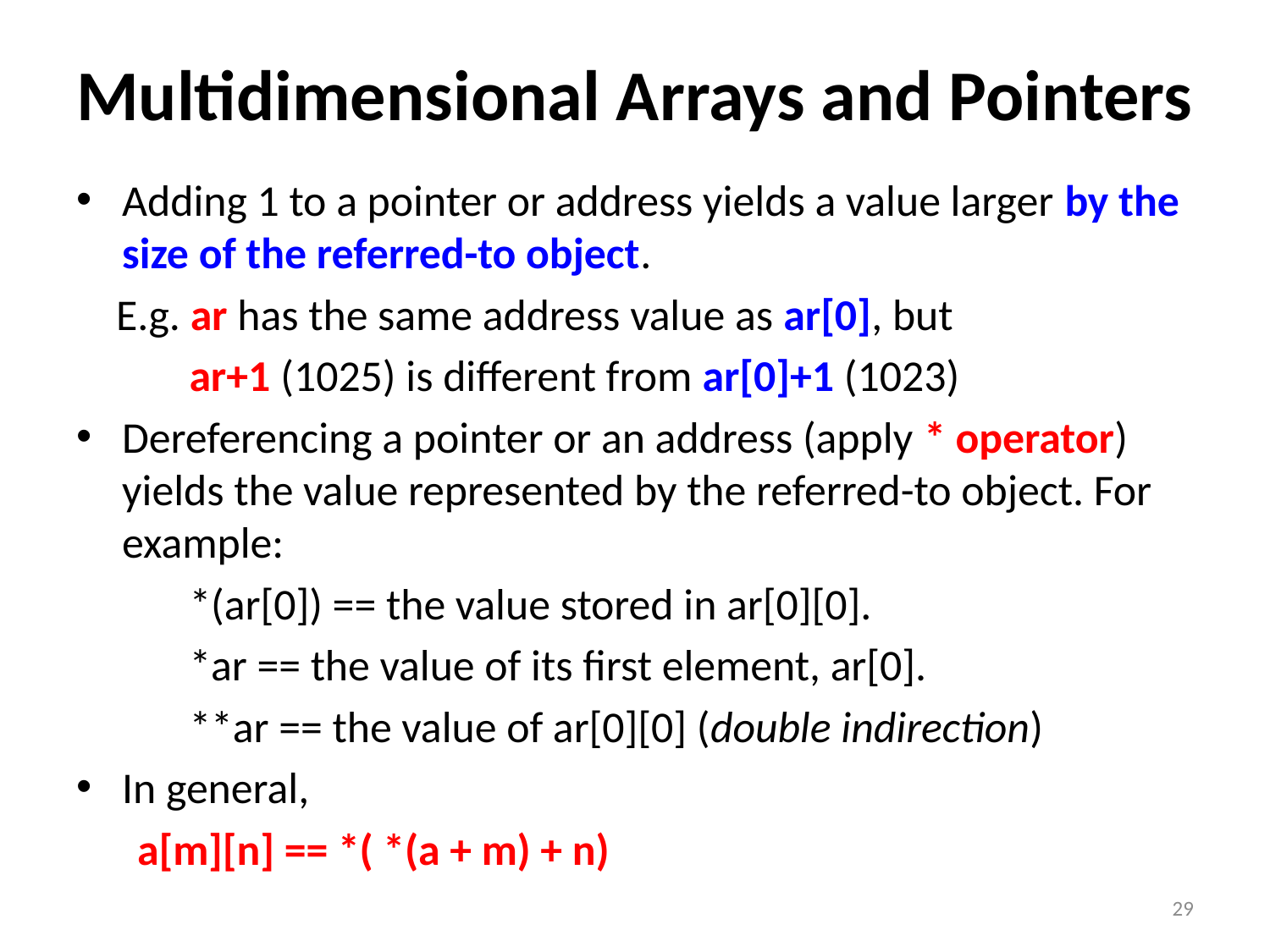

# Multidimensional Arrays and Pointers
Adding 1 to a pointer or address yields a value larger by the size of the referred-to object.
    E.g. ar has the same address value as ar[0], but
	ar+1 (1025) is different from ar[0]+1 (1023)
Dereferencing a pointer or an address (apply * operator) yields the value represented by the referred-to object. For example:
	*(ar[0]) == the value stored in ar[0][0].
	*ar == the value of its first element, ar[0].
	**ar == the value of ar[0][0] (double indirection)
In general,
	a[m][n] == *( *(a + m) + n)
29